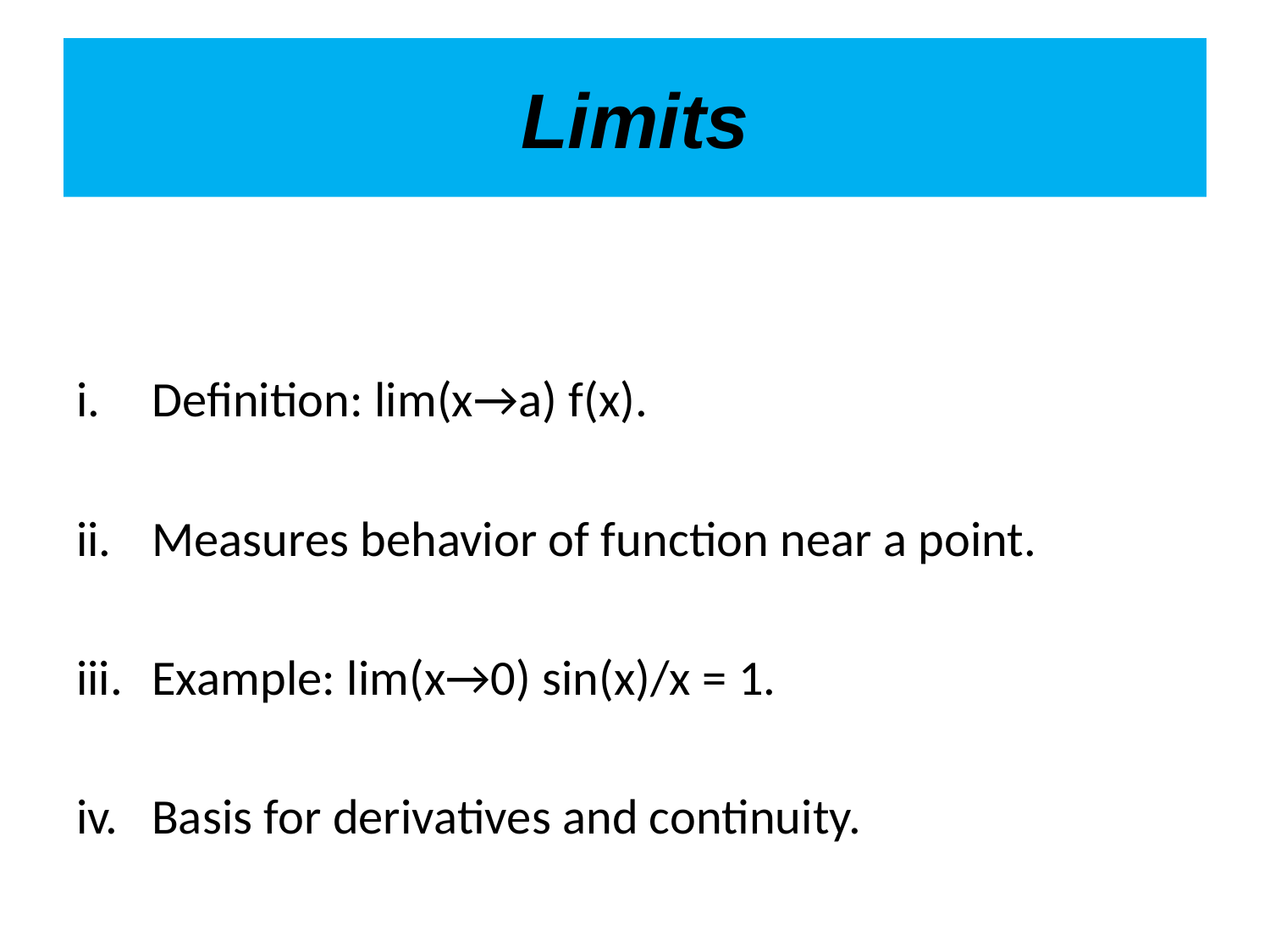

# Limits

Definition: lim(x→a) f(x).

Measures behavior of function near a point.

Example: lim(x→0) sin(x)/x = 1.

Basis for derivatives and continuity.